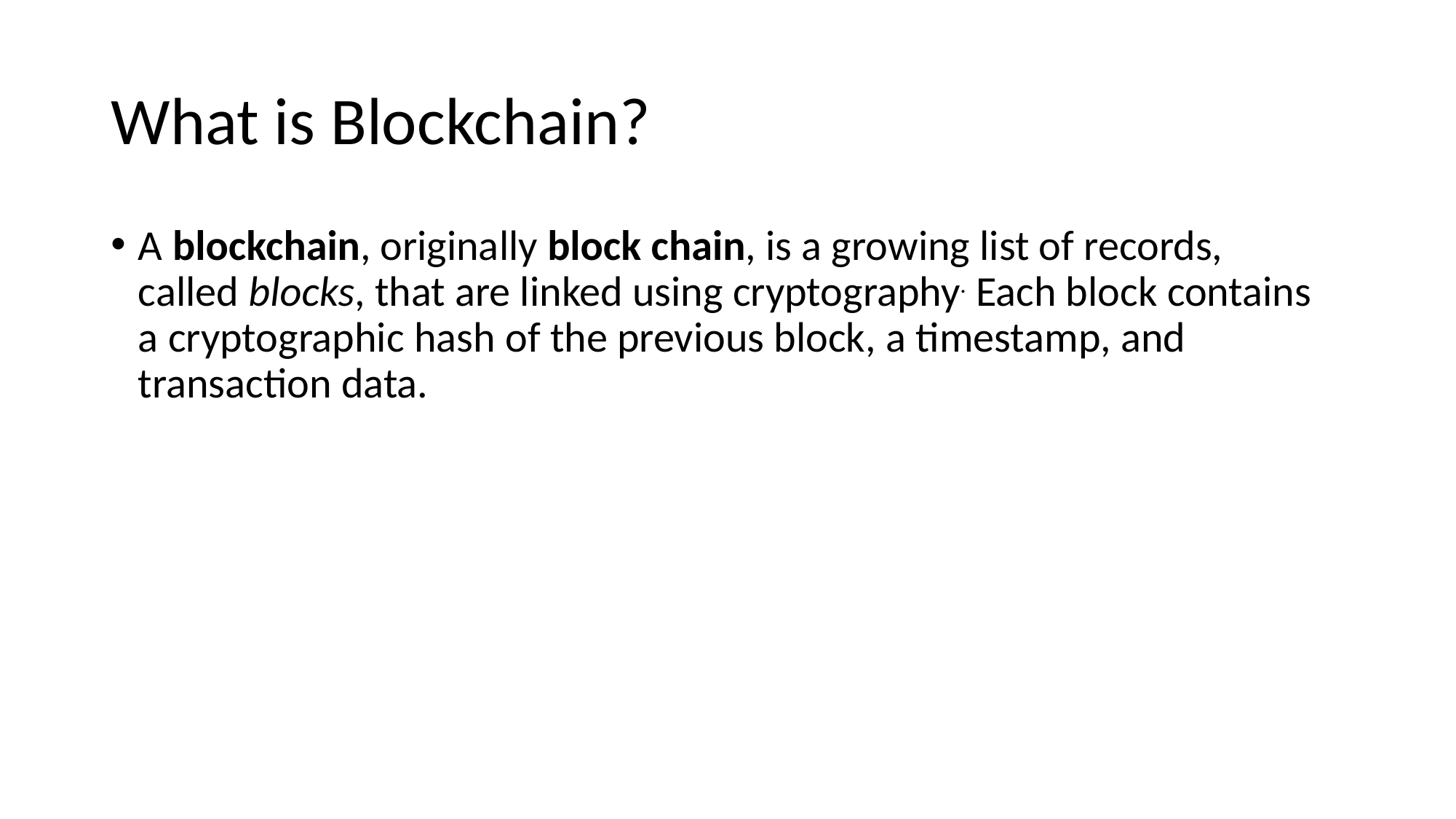

# What is Blockchain?
A blockchain, originally block chain, is a growing list of records, called blocks, that are linked using cryptography. Each block contains a cryptographic hash of the previous block, a timestamp, and transaction data.